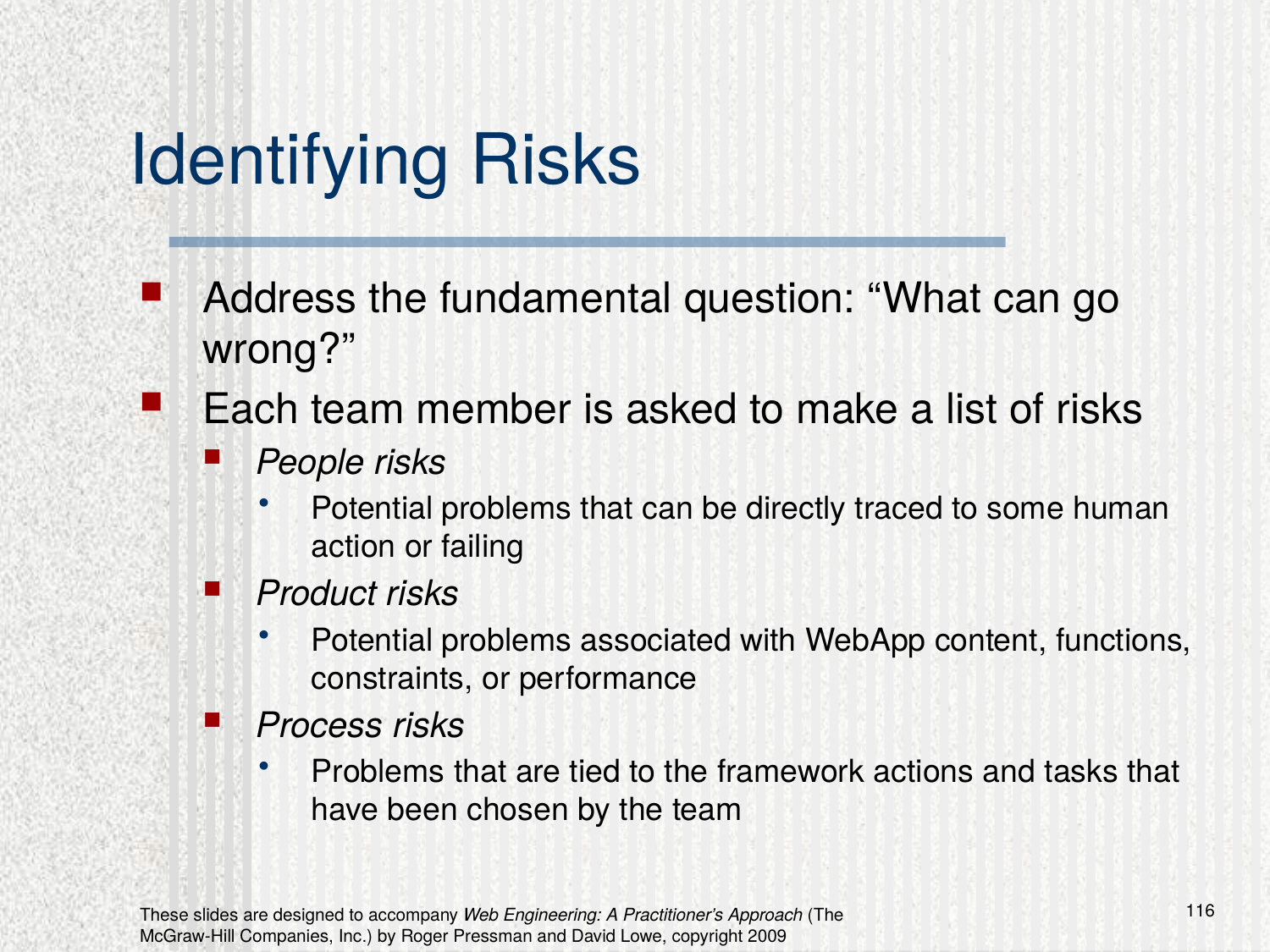

# Identifying Risks
Address the fundamental question: “What can go wrong?”
Each team member is asked to make a list of risks
People risks
Potential problems that can be directly traced to some human action or failing
Product risks
Potential problems associated with WebApp content, functions, constraints, or performance
Process risks
Problems that are tied to the framework actions and tasks that have been chosen by the team

116
These slides are designed to accompany Web Engineering: A Practitioner’s Approach (The McGraw-Hill Companies, Inc.) by Roger Pressman and David Lowe, copyright 2009